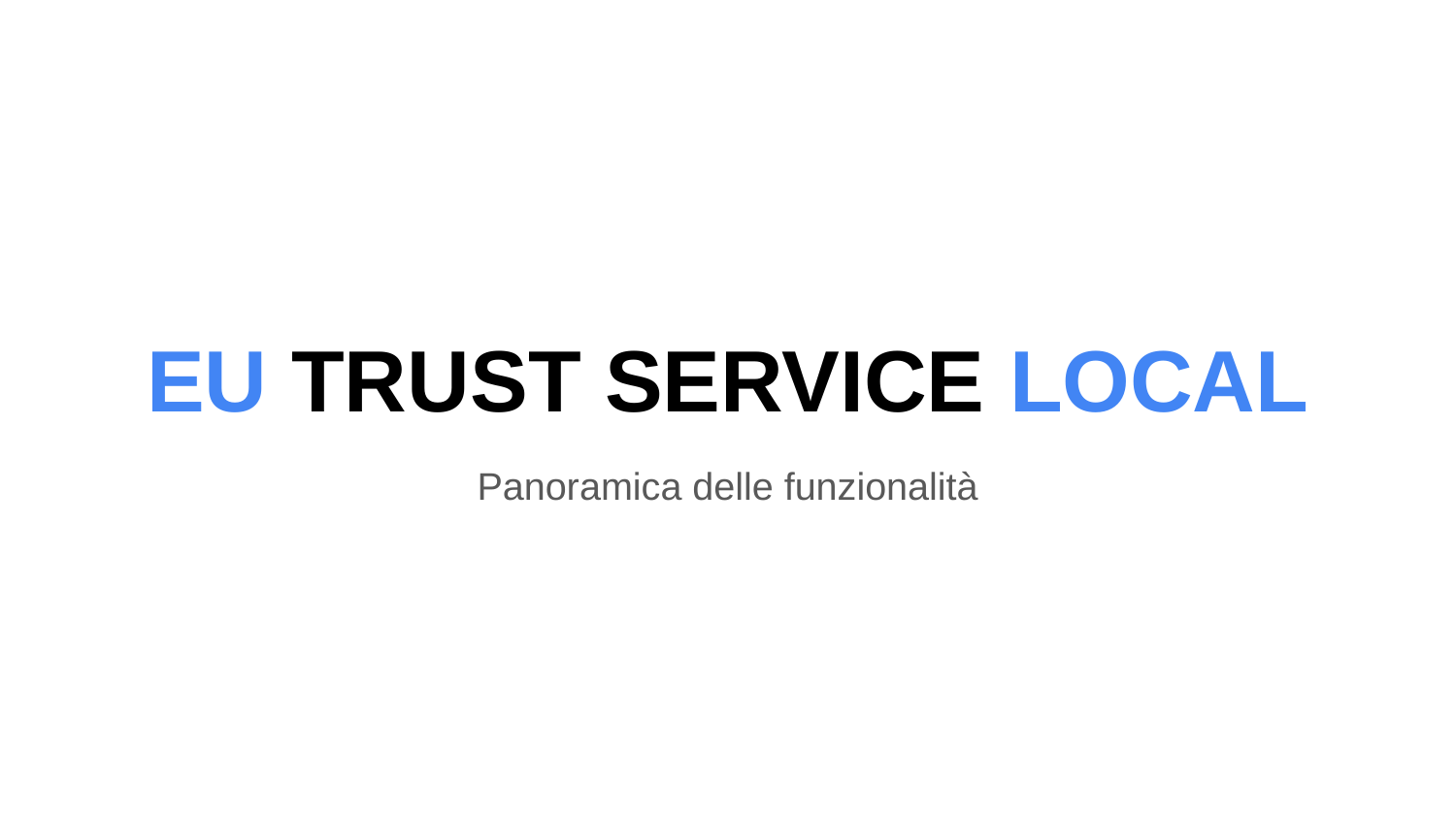

# EU TRUST SERVICE LOCAL
Panoramica delle funzionalità